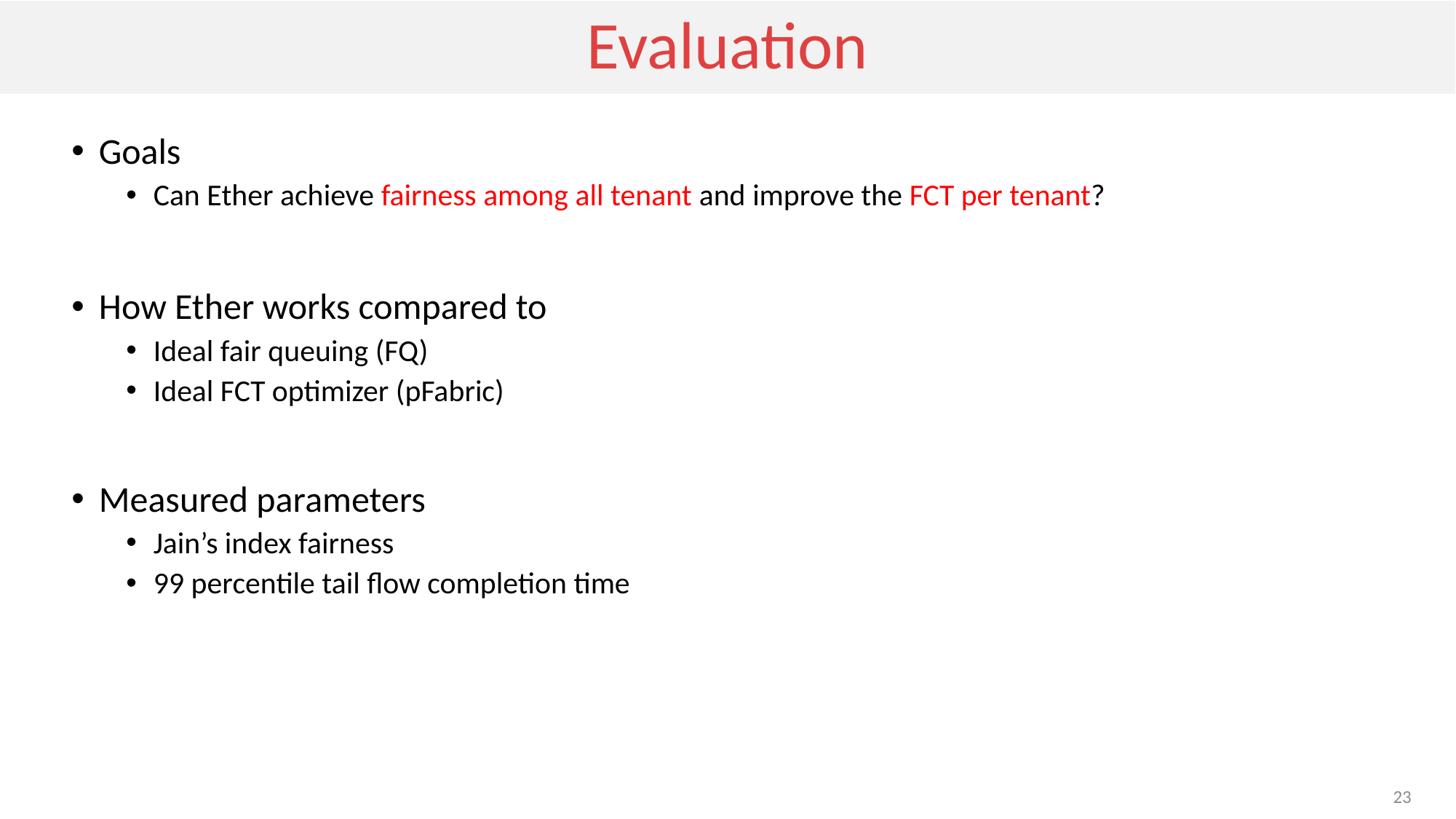

# Evaluation
Goals
Can Ether achieve fairness among all tenant and improve the FCT per tenant?

How Ether works compared to
Ideal fair queuing (FQ)
Ideal FCT optimizer (pFabric)

Measured parameters
Jain’s index fairness
99 percentile tail flow completion time
23